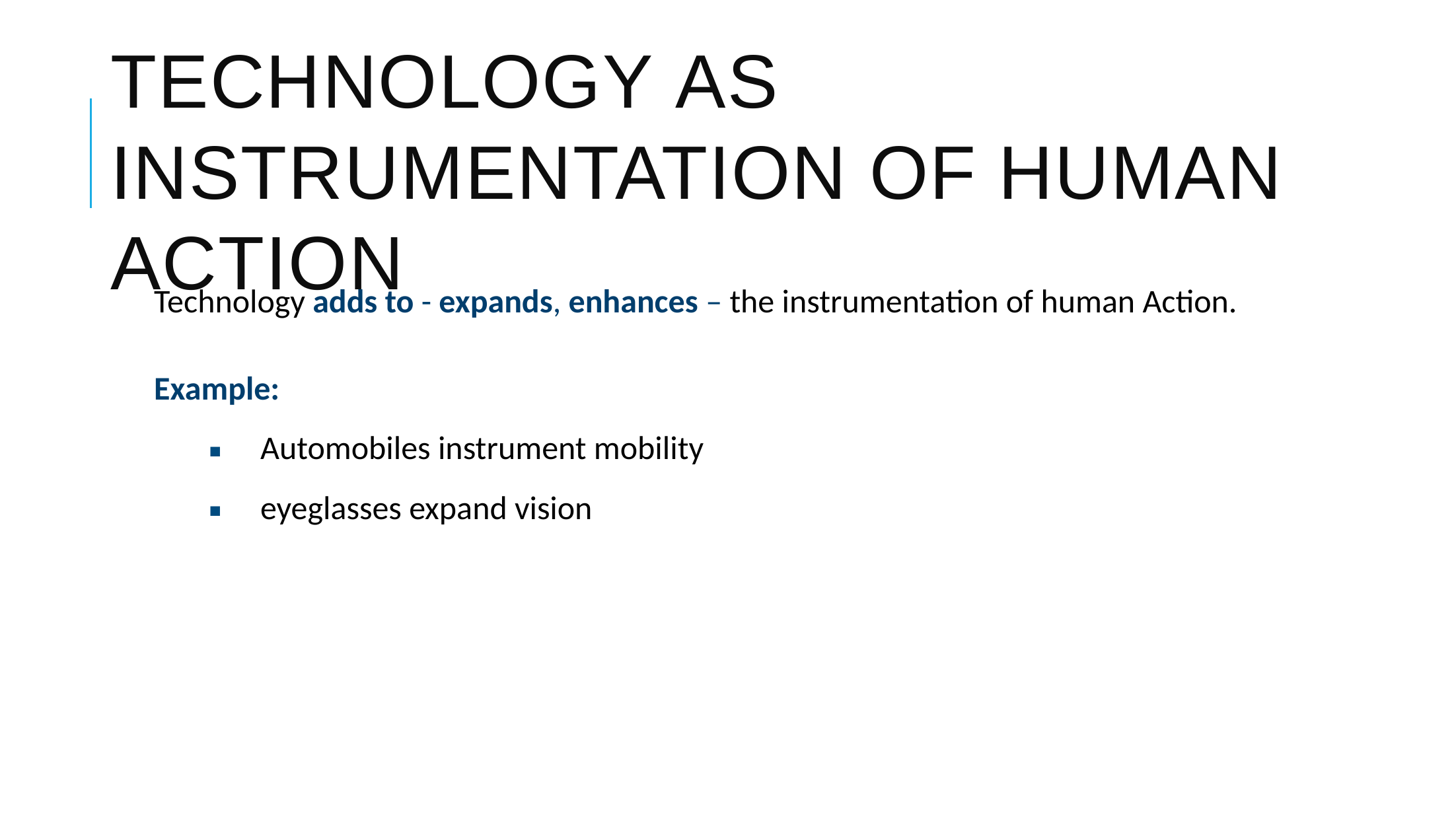

6
# Technology as instrumentation of human action
Technology adds to - expands, enhances – the instrumentation of human Action.

Example:
Automobiles instrument mobility
eyeglasses expand vision
Computer Ethics